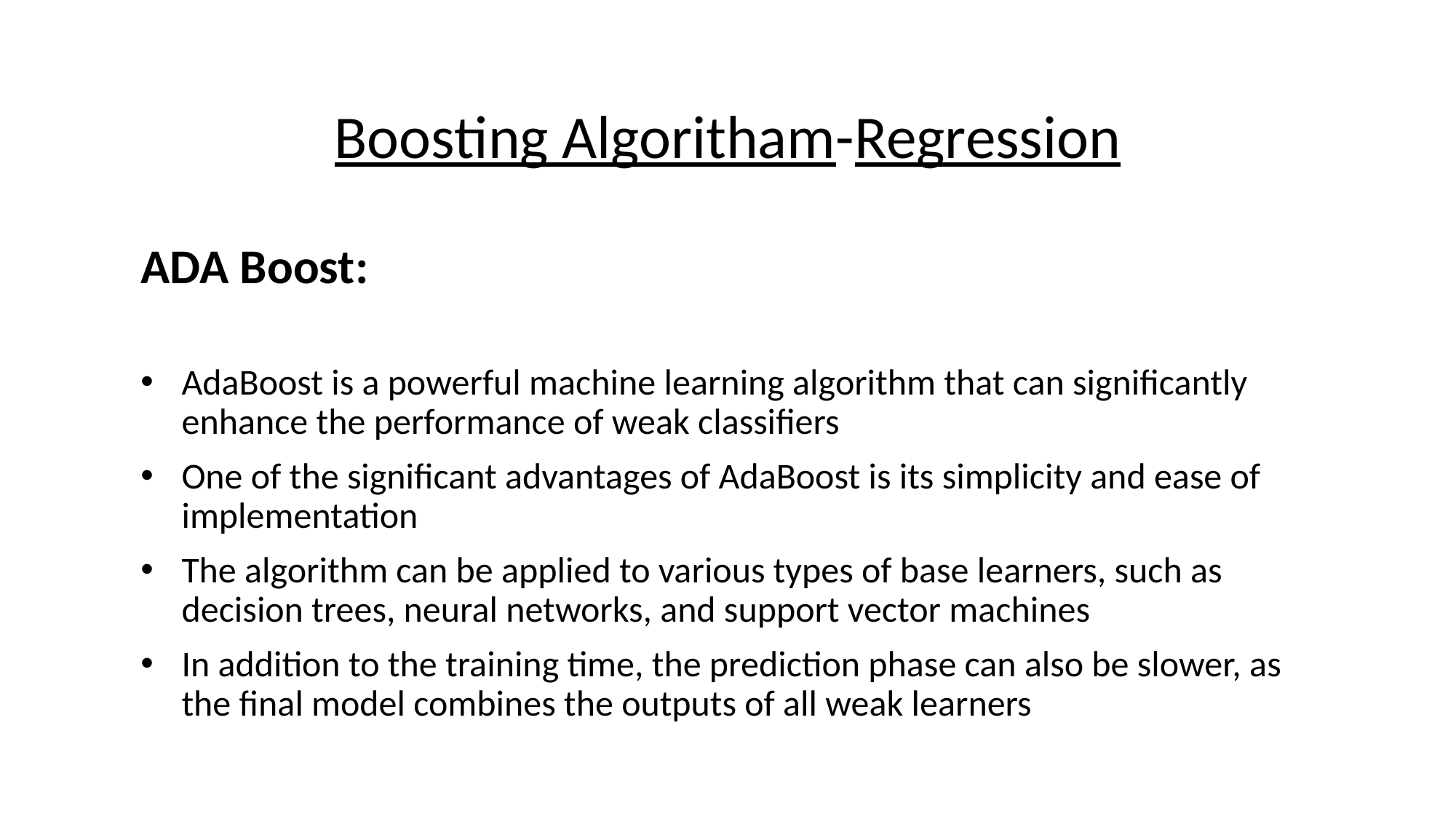

# Boosting Algoritham-Regression

ADA Boost:

AdaBoost is a powerful machine learning algorithm that can significantly enhance the performance of weak classifiers
One of the significant advantages of AdaBoost is its simplicity and ease of implementation
The algorithm can be applied to various types of base learners, such as decision trees, neural networks, and support vector machines
In addition to the training time, the prediction phase can also be slower, as the final model combines the outputs of all weak learners